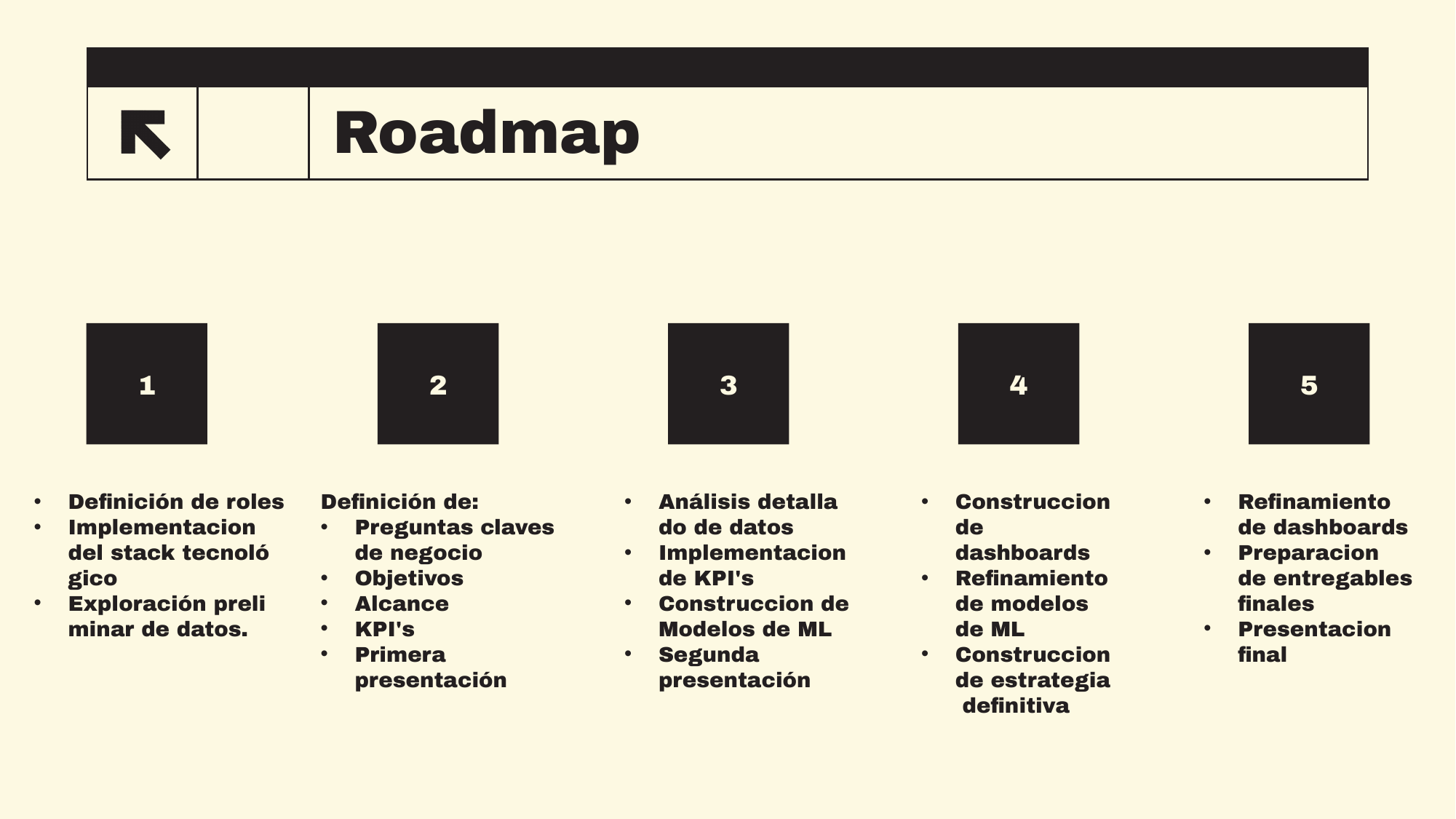

# Roadmap

4.6
1
2
3
4
5

Definición de roles
Implementacion  del stack tecnoló gico
Exploración preliminar de datos.

Definición de:
Preguntas claves de negocio
Objetivos
Alcance
KPI's
Primera presentación
Análisis detalla do de datos
Implementacion de KPI's
Construccion de Modelos de ML
Segunda presentación

Construccion de dashboards
Refinamiento de modelos de ML
Construccion de estrategia definitiva
Refinamiento de dashboards
Preparacion de entregables finales
Presentacion final